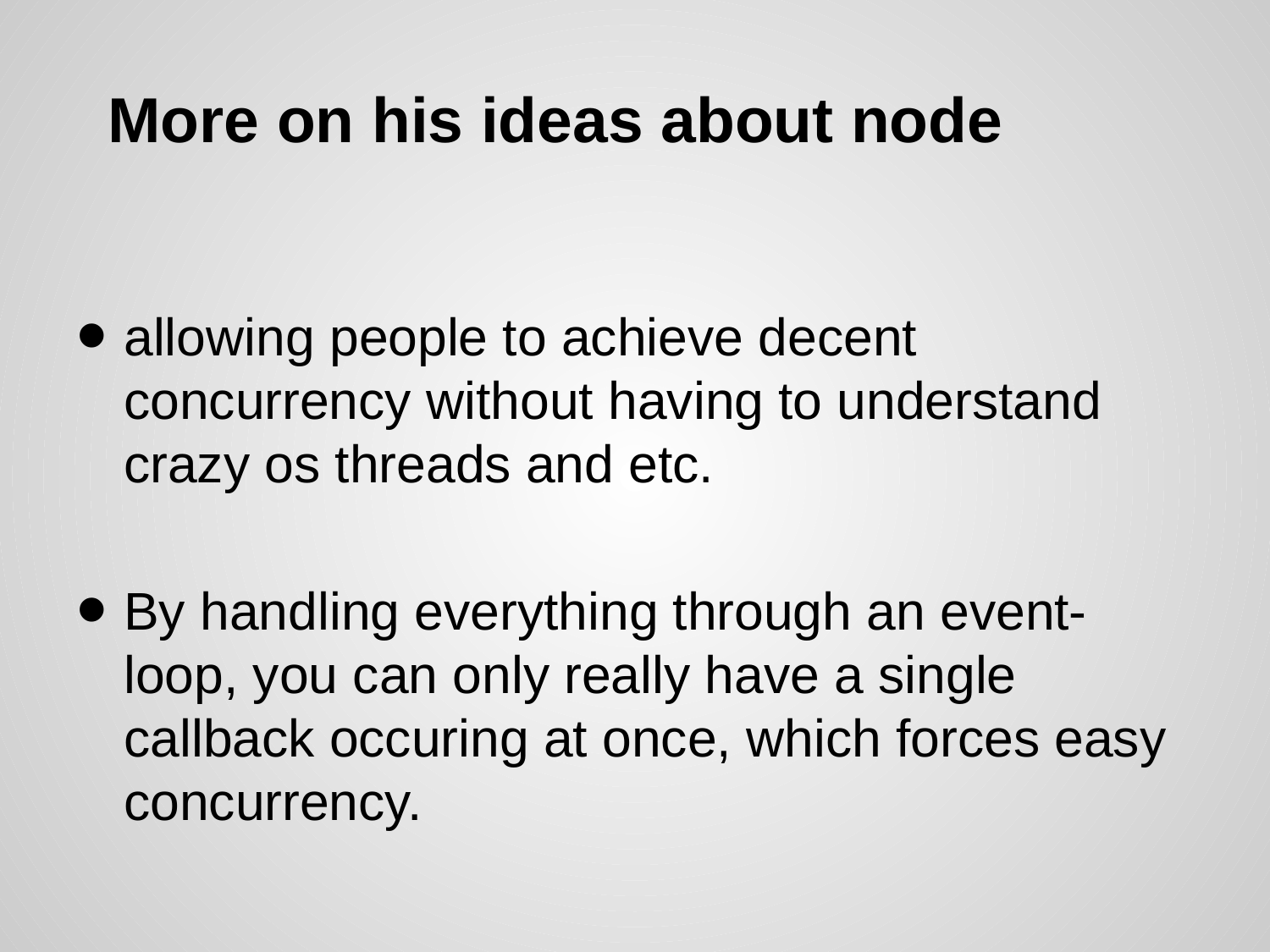

# More on his ideas about node
allowing people to achieve decent concurrency without having to understand crazy os threads and etc.

By handling everything through an event-loop, you can only really have a single callback occuring at once, which forces easy concurrency.